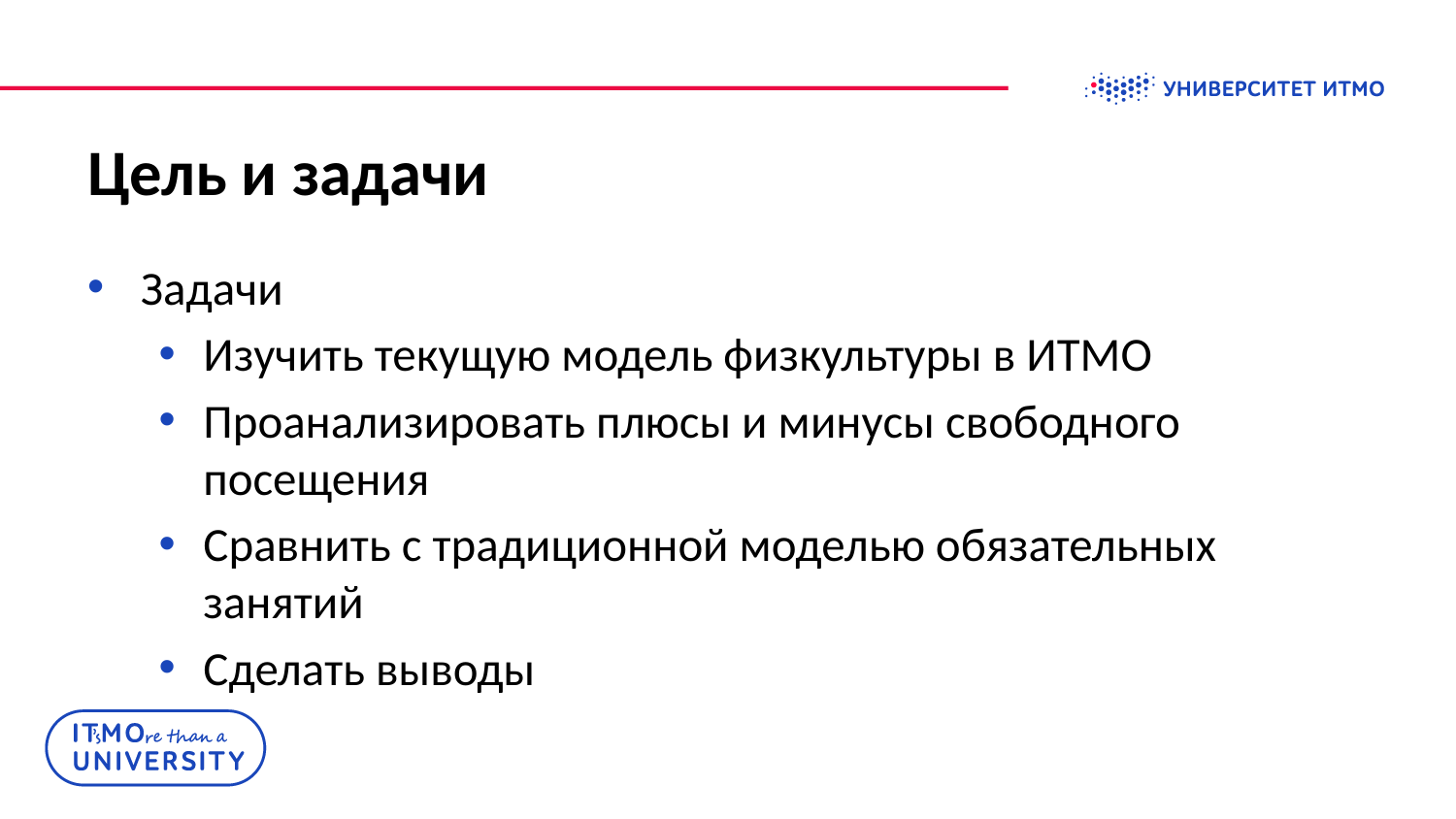

# Цель и задачи
Задачи
Изучить текущую модель физкультуры в ИТМО
Проанализировать плюсы и минусы свободного посещения
Сравнить с традиционной моделью обязательных занятий
Сделать выводы